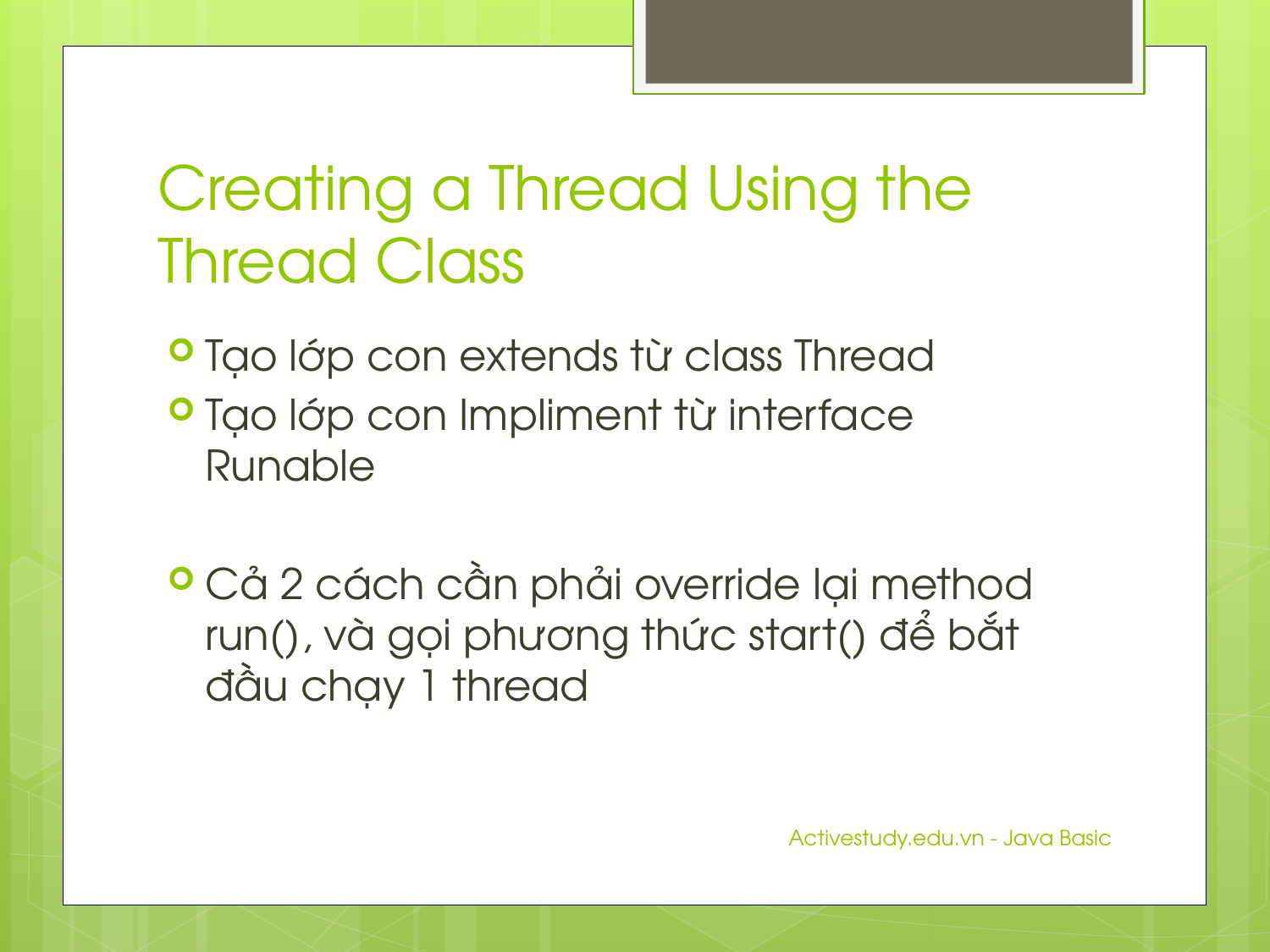

# Creating a Thread Using the Thread Class
Tạo lớp con extends từ class Thread
Tạo lớp con Impliment từ interface Runable

Cả 2 cách cần phải override lại method run(), và gọi phương thức start() để bắt đầu chạy 1 thread
Activestudy.edu.vn - Java Basic